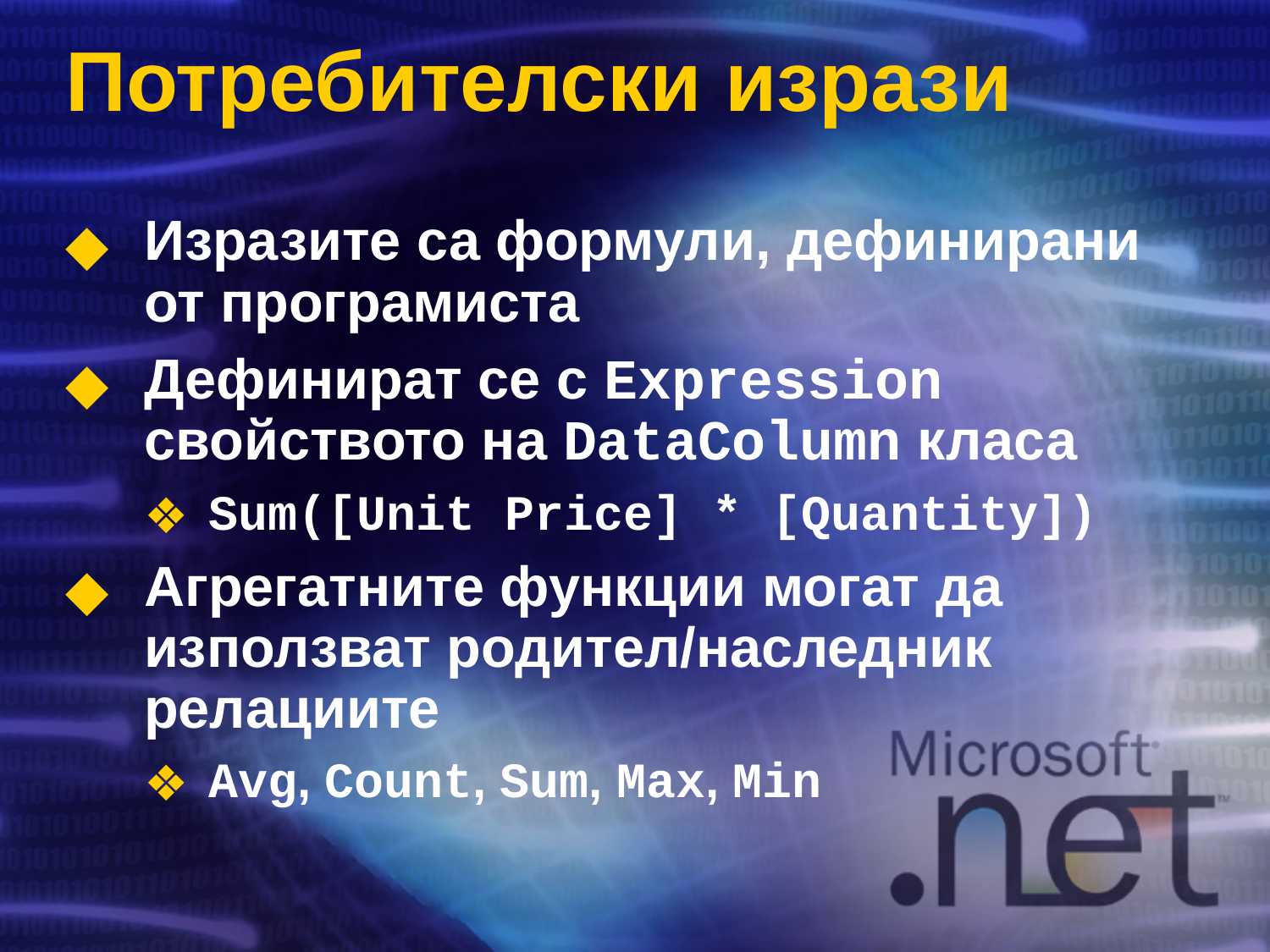

# Потребителски изрази
Изразите са формули, дефинирани от програмиста
Дефинират се с Expression свойството на DataColumn класа
Sum([Unit Price] * [Quantity])
Агрегатните функции могат да използват родител/наследник релациите
Avg, Count, Sum, Max, Min